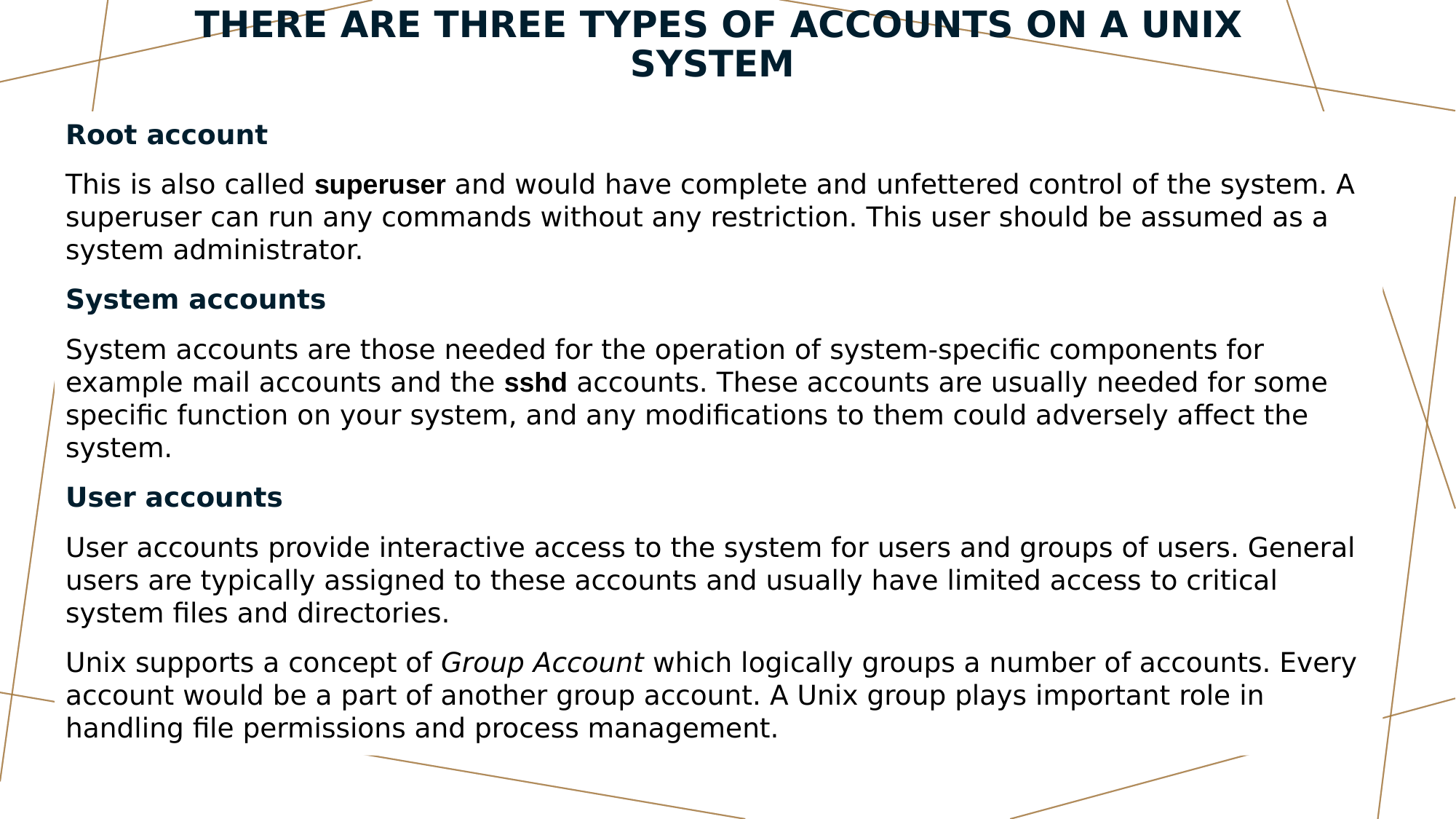

# There are three types of accounts on a Unix system
Root account
This is also called superuser and would have complete and unfettered control of the system. A superuser can run any commands without any restriction. This user should be assumed as a system administrator.
System accounts
System accounts are those needed for the operation of system-specific components for example mail accounts and the sshd accounts. These accounts are usually needed for some specific function on your system, and any modifications to them could adversely affect the system.
User accounts
User accounts provide interactive access to the system for users and groups of users. General users are typically assigned to these accounts and usually have limited access to critical system files and directories.
Unix supports a concept of Group Account which logically groups a number of accounts. Every account would be a part of another group account. A Unix group plays important role in handling file permissions and process management.